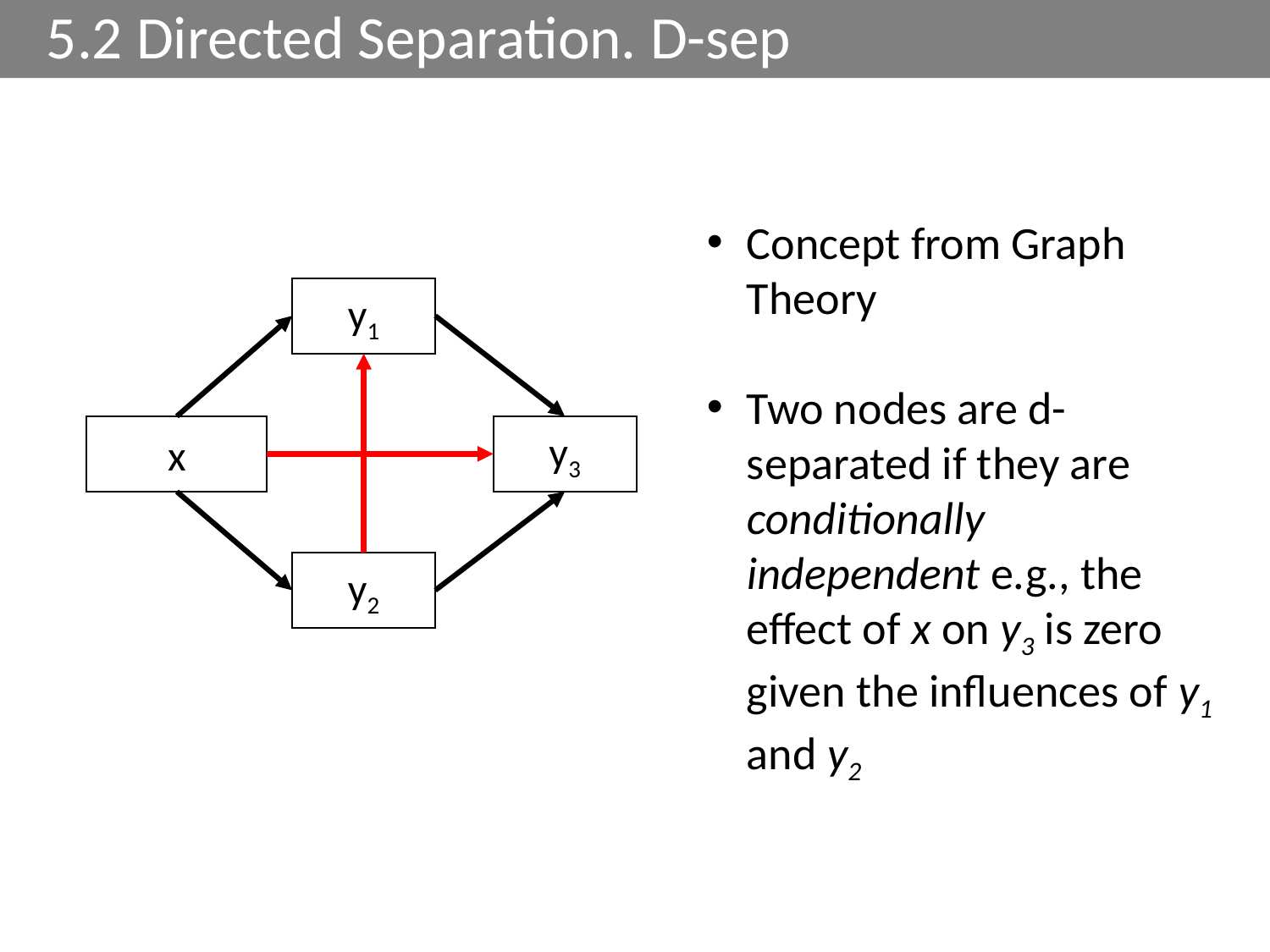

# 5.2 Directed Separation. D-sep
Concept from Graph Theory

Two nodes are d-separated if they are conditionally independent e.g., the effect of x on y3 is zero given the influences of y1 and y2
y1
x
y3
y2